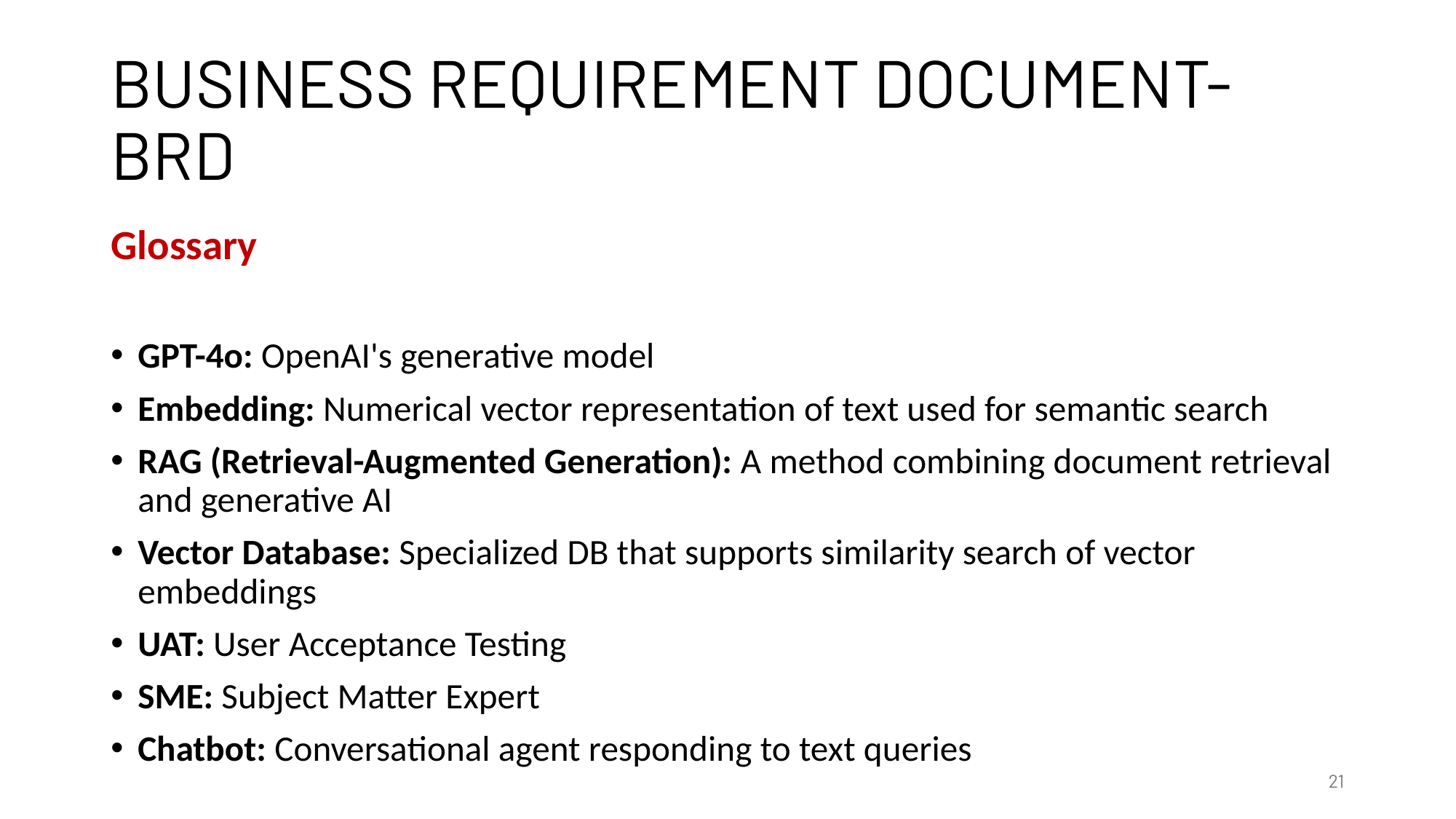

# BUSINESS REQUIREMENT DOCUMENT-BRD
Glossary

GPT-4o: OpenAI's generative model
Embedding: Numerical vector representation of text used for semantic search
RAG (Retrieval-Augmented Generation): A method combining document retrieval and generative AI
Vector Database: Specialized DB that supports similarity search of vector embeddings
UAT: User Acceptance Testing
SME: Subject Matter Expert
Chatbot: Conversational agent responding to text queries

21